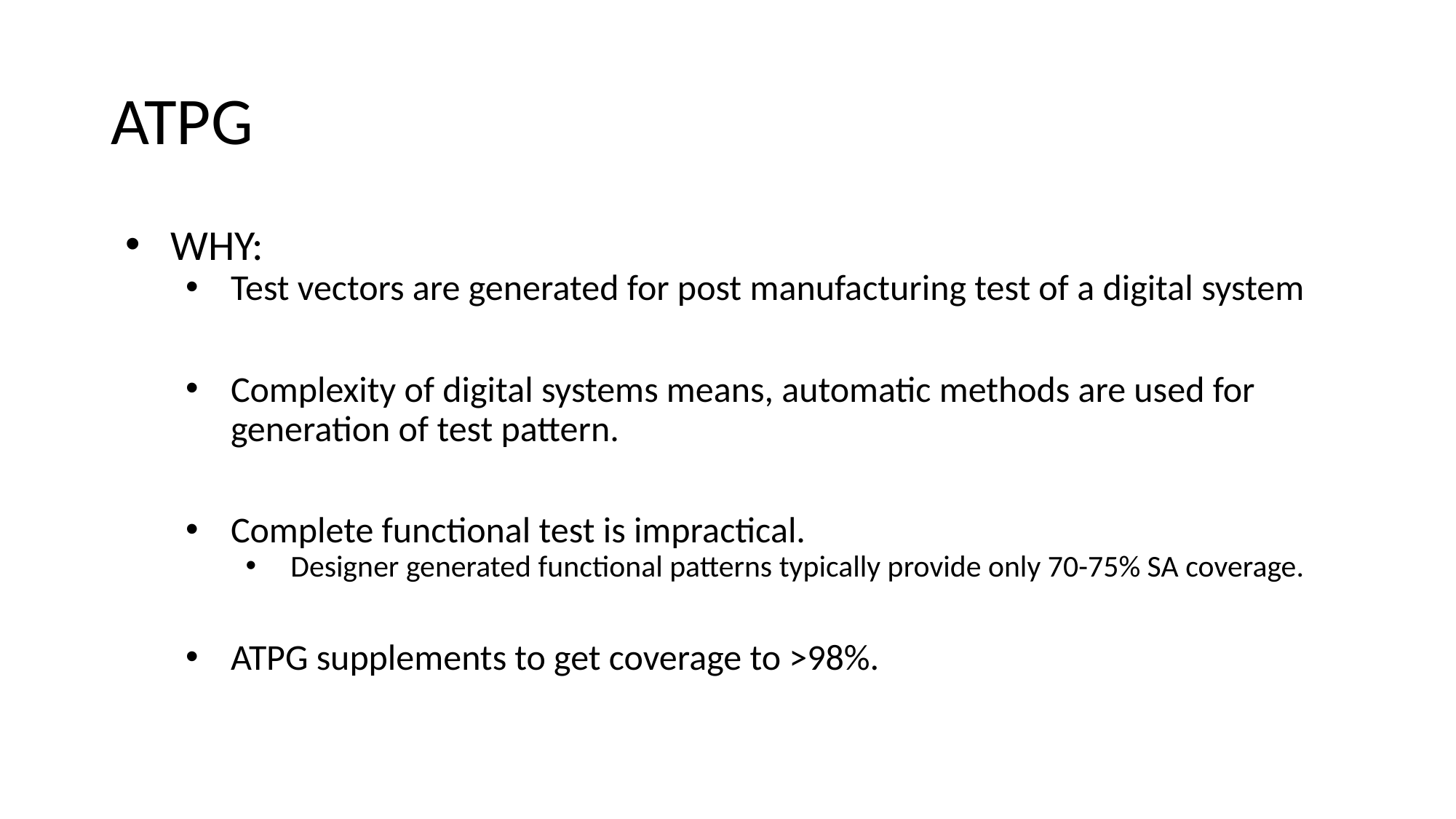

ATPG
WHY:
Test vectors are generated for post manufacturing test of a digital system

Complexity of digital systems means, automatic methods are used for generation of test pattern.

Complete functional test is impractical.
Designer generated functional patterns typically provide only 70-75% SA coverage.

ATPG supplements to get coverage to >98%.